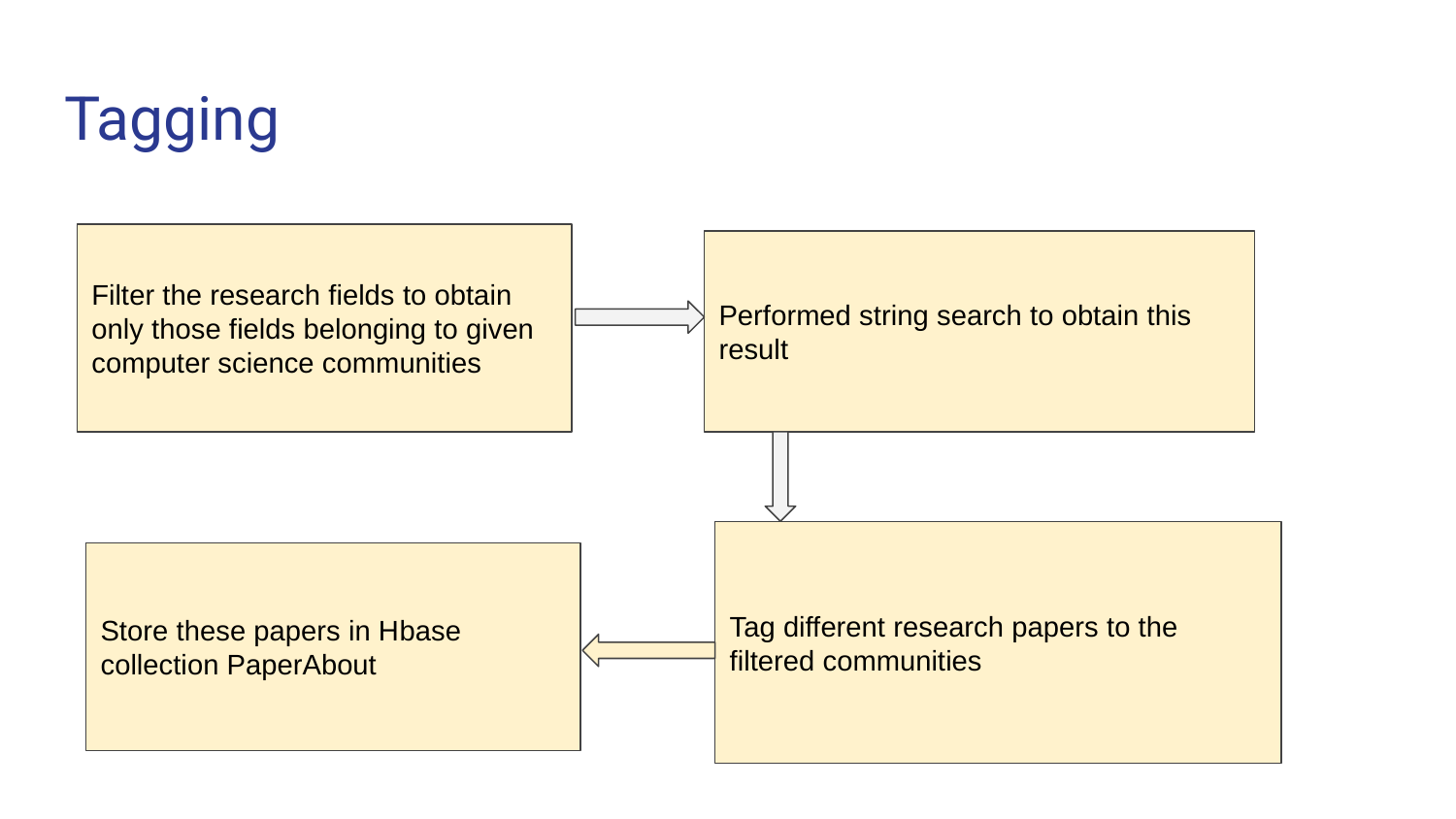

# Tagging
Filter the research fields to obtain only those fields belonging to given computer science communities
Performed string search to obtain this result

Tag different research papers to the filtered communities
Store these papers in Hbase collection PaperAbout